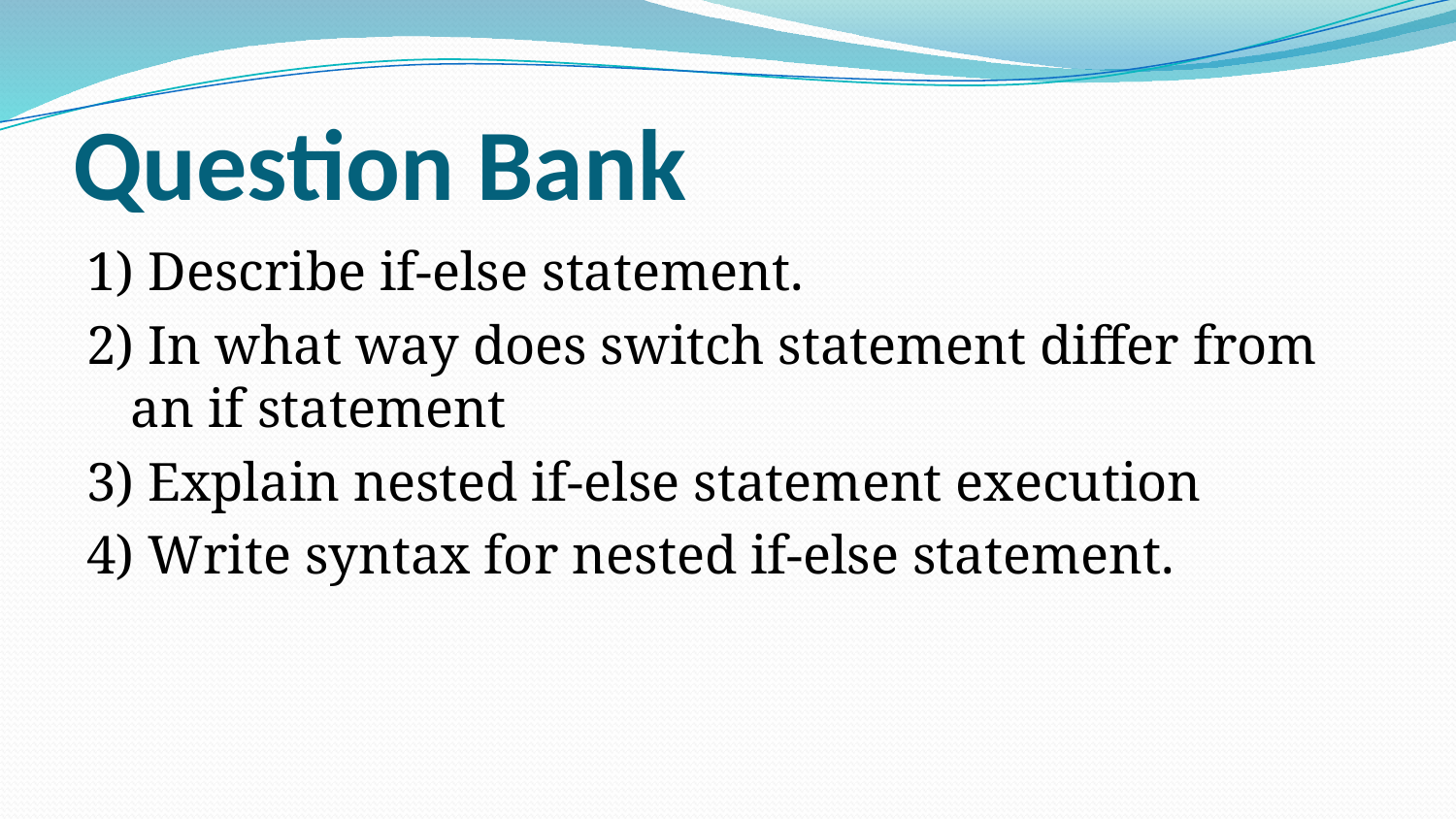

# Question Bank
1) Describe if-else statement.
2) In what way does switch statement differ from an if statement
3) Explain nested if-else statement execution
4) Write syntax for nested if-else statement.